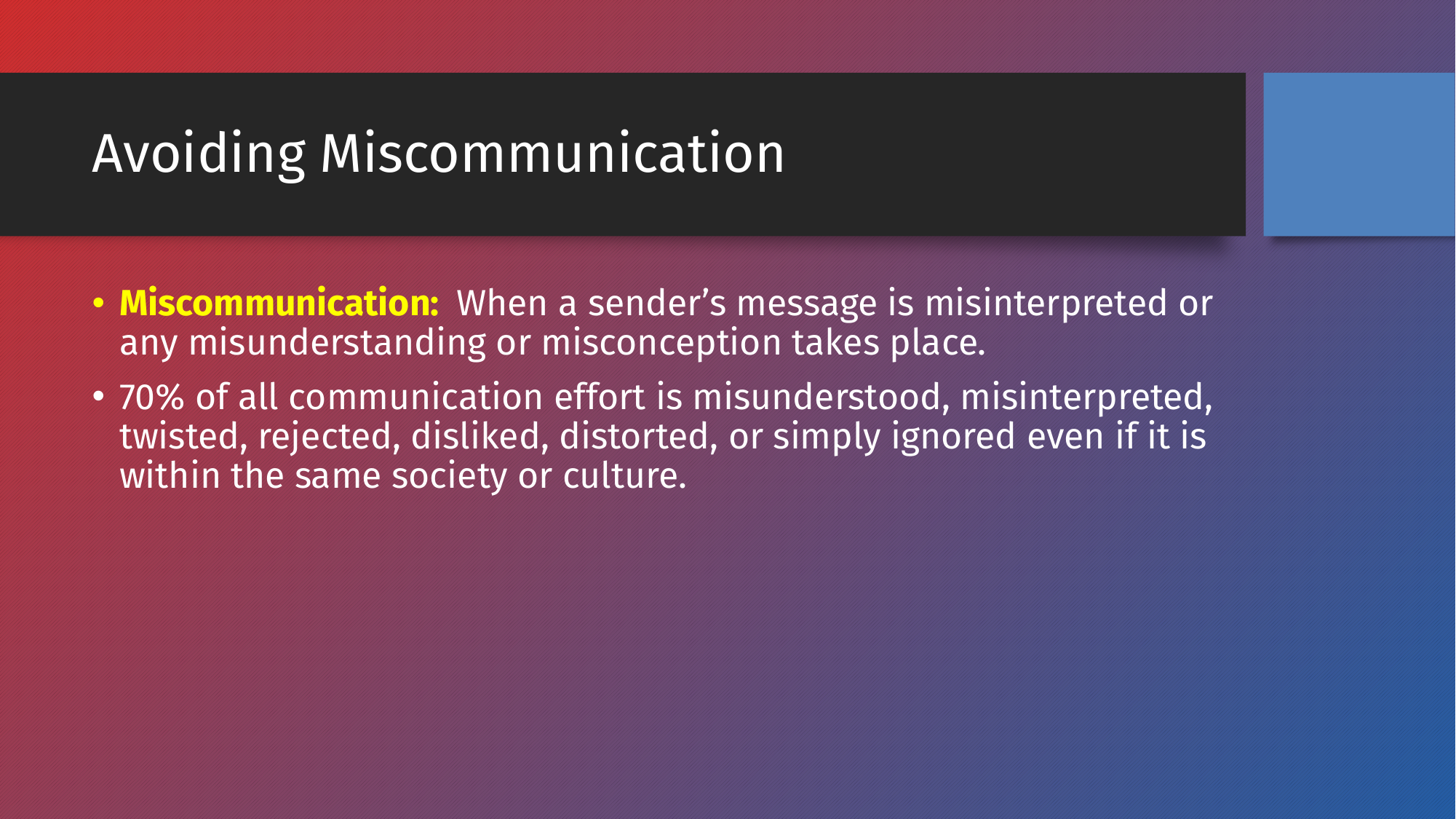

# Avoiding Miscommunication
Miscommunication:  When a sender’s message is misinterpreted or any misunderstanding or misconception takes place.
70% of all communication effort is misunderstood, misinterpreted, twisted, rejected, disliked, distorted, or simply ignored even if it is within the same society or culture.